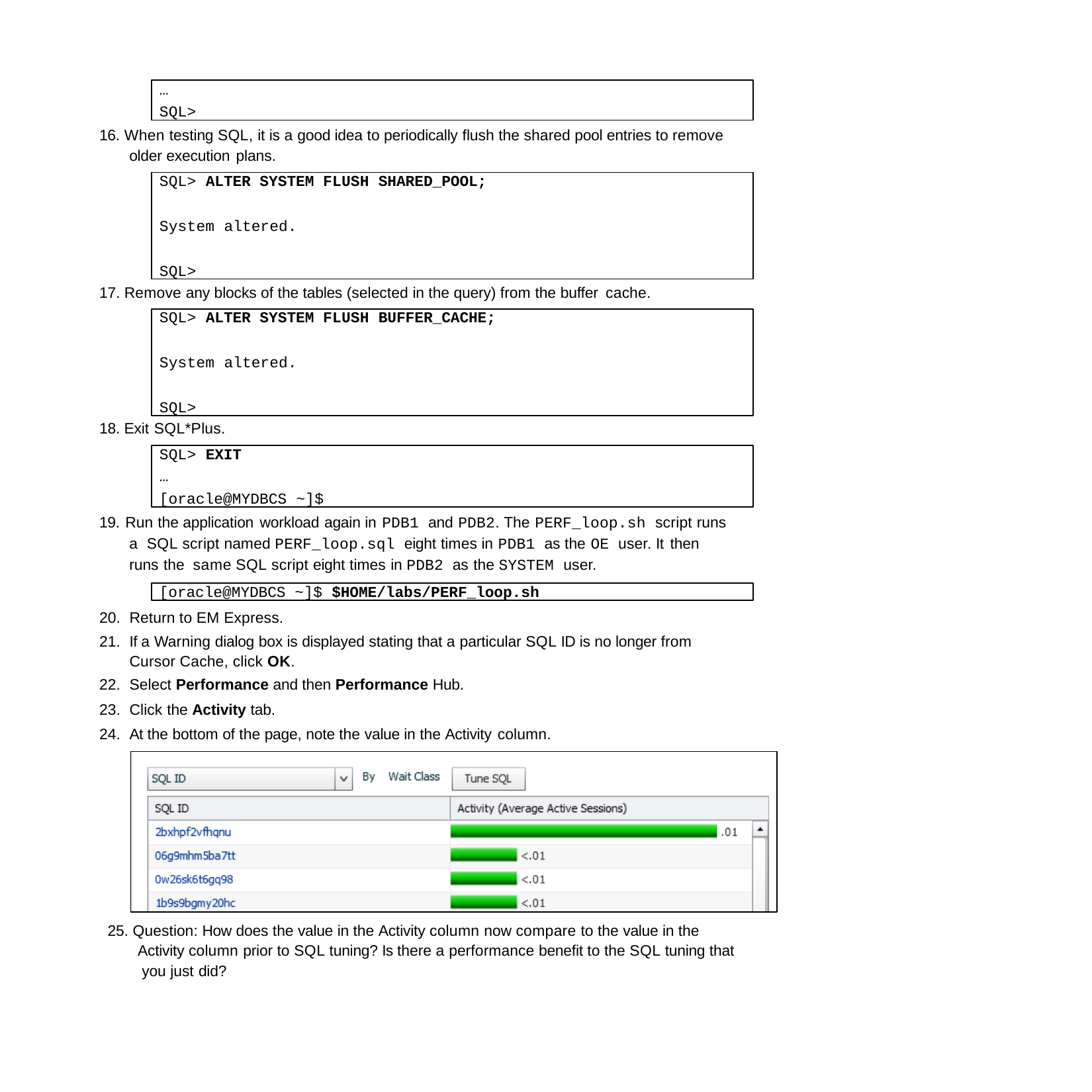

…
SQL>
16. When testing SQL, it is a good idea to periodically flush the shared pool entries to remove  older execution plans.
SQL> ALTER SYSTEM FLUSH SHARED_POOL;

System altered.

SQL>
17. Remove any blocks of the tables (selected in the query) from the buffer cache.
SQL> ALTER SYSTEM FLUSH BUFFER_CACHE;

System altered.

SQL>
18. Exit SQL*Plus.
SQL> EXIT
…
[oracle@MYDBCS ~]$
19. Run the application workload again in PDB1 and PDB2. The PERF_loop.sh script runs a  SQL script named PERF_loop.sql eight times in PDB1 as the OE user. It then runs the  same SQL script eight times in PDB2 as the SYSTEM user.
[oracle@MYDBCS ~]$ $HOME/labs/PERF_loop.sh
Return to EM Express.
If a Warning dialog box is displayed stating that a particular SQL ID is no longer from  Cursor Cache, click OK.
Select Performance and then Performance Hub.
Click the Activity tab.
At the bottom of the page, note the value in the Activity column.

25. Question: How does the value in the Activity column now compare to the value in the  Activity column prior to SQL tuning? Is there a performance benefit to the SQL tuning that  you just did?